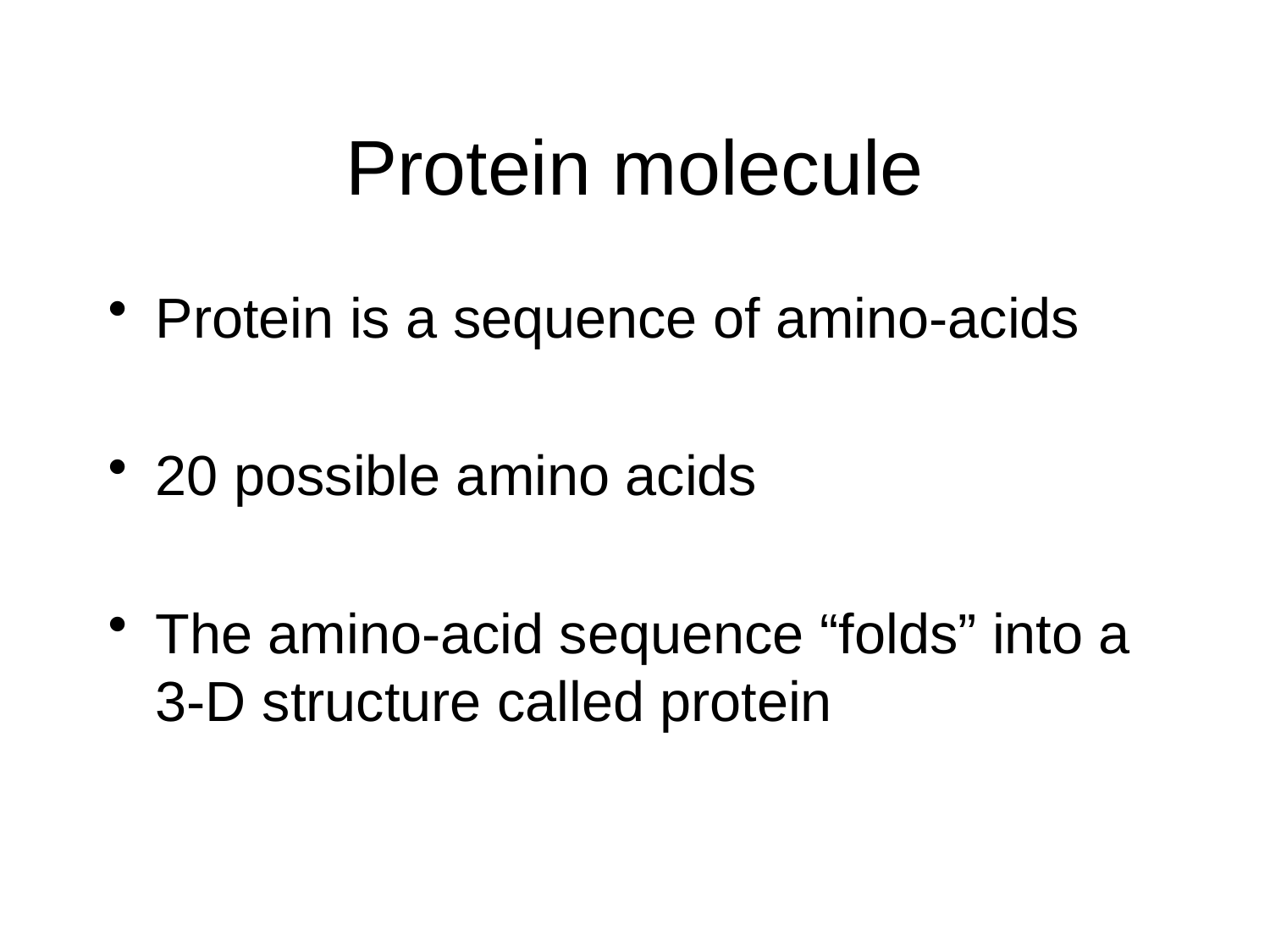

# Protein molecule
Protein is a sequence of amino-acids

20 possible amino acids

The amino-acid sequence “folds” into a 3-D structure called protein